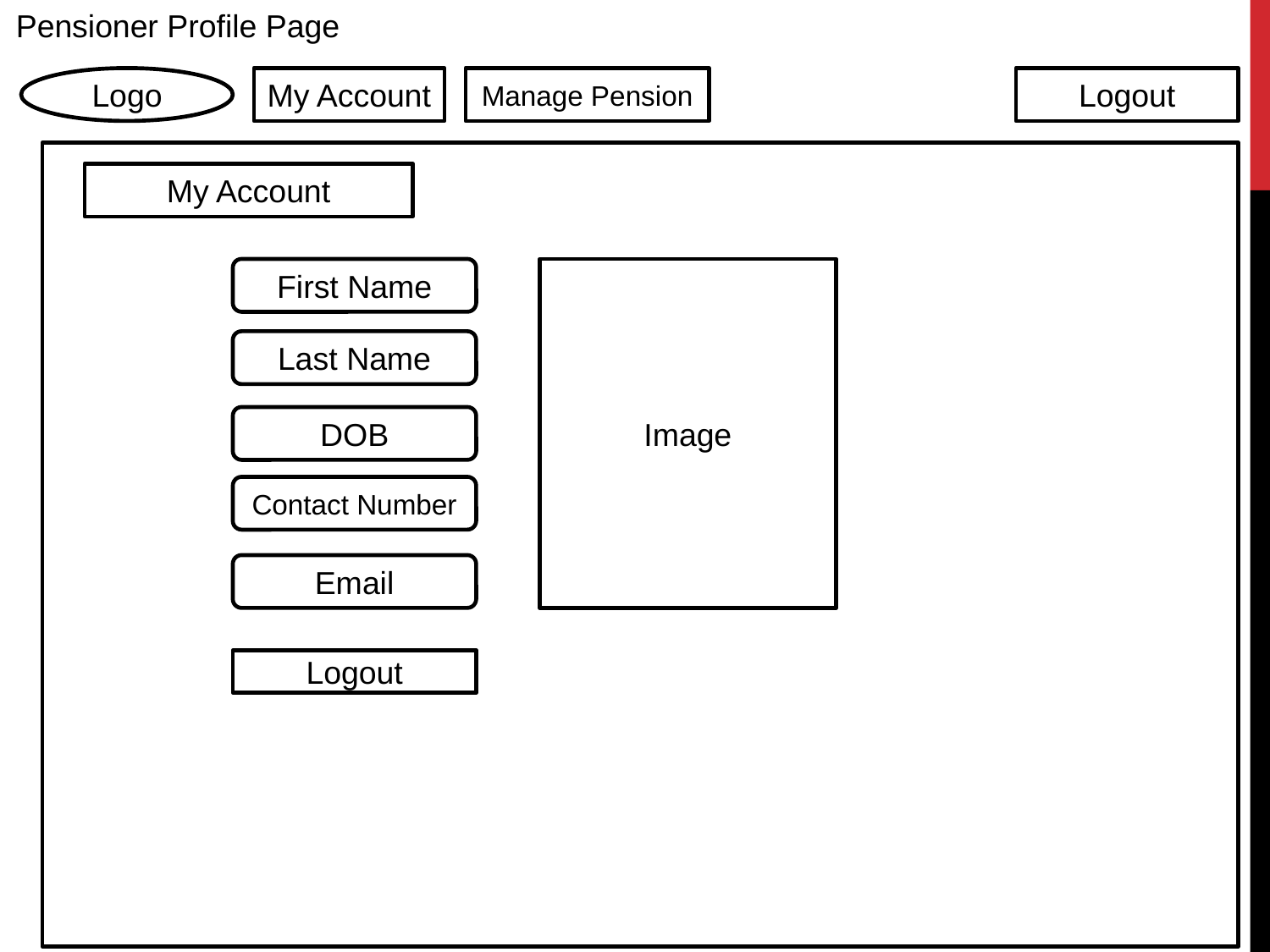

Pensioner Profile Page
Logo
My Account
Manage Pension
Logout

My Account
First Name
Image
Last Name
DOB
Contact Number
Email
Logout